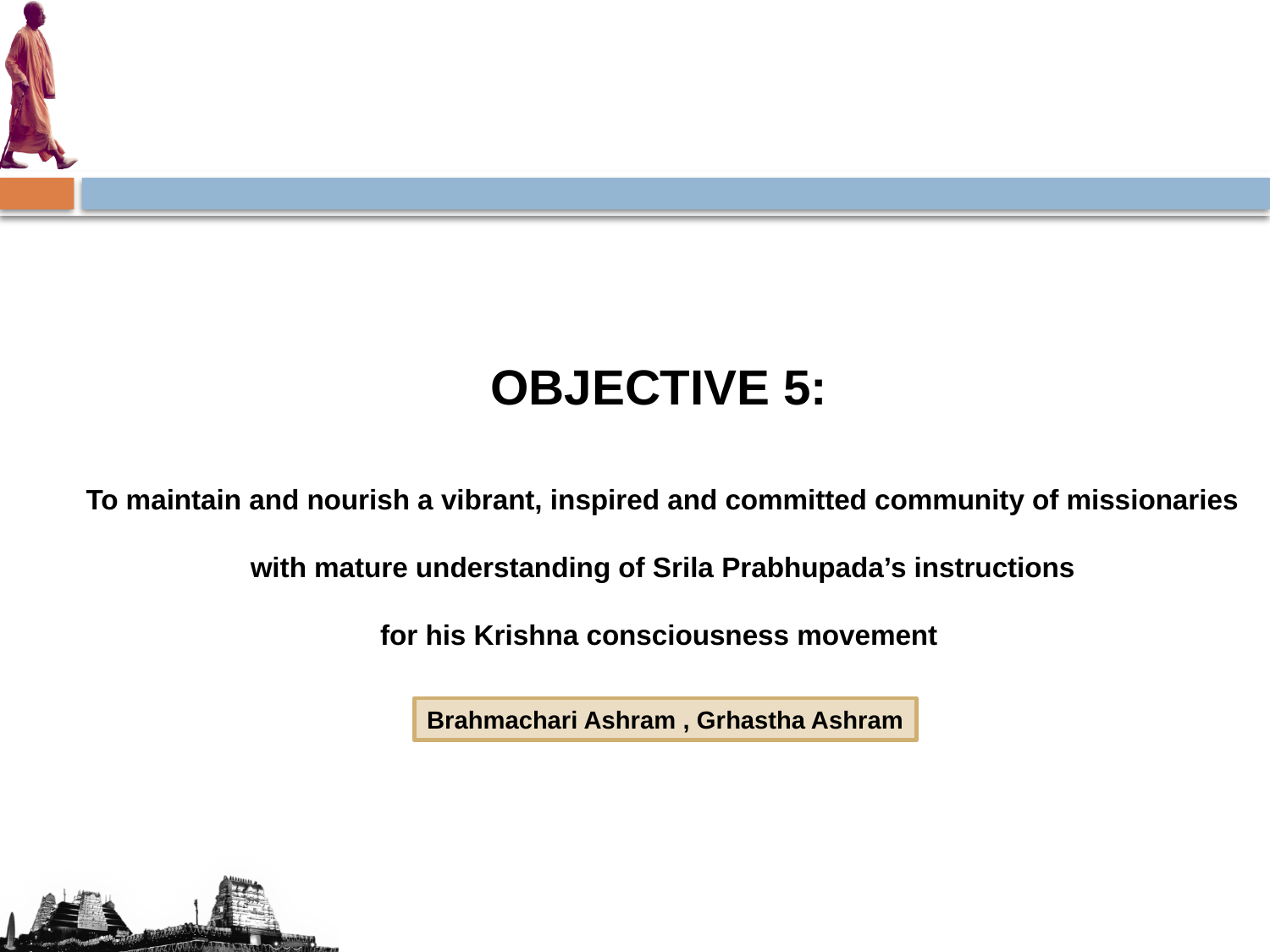

OBJECTIVE 5:

 To maintain and nourish a vibrant, inspired and committed community of missionaries

 with mature understanding of Srila Prabhupada’s instructions

for his Krishna consciousness movement
Brahmachari Ashram , Grhastha Ashram